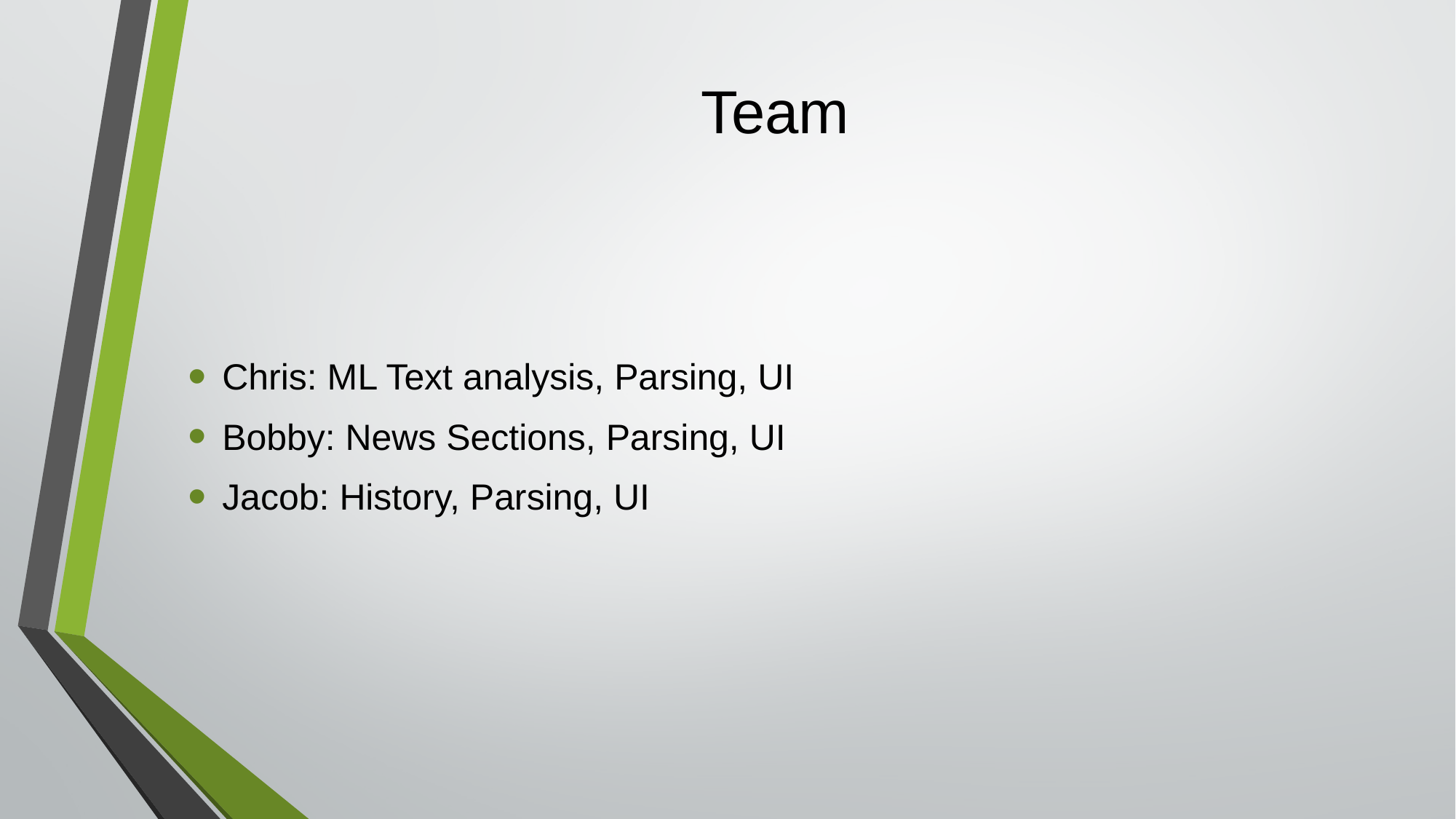

# Team
Chris: ML Text analysis, Parsing, UI
Bobby: News Sections, Parsing, UI
Jacob: History, Parsing, UI